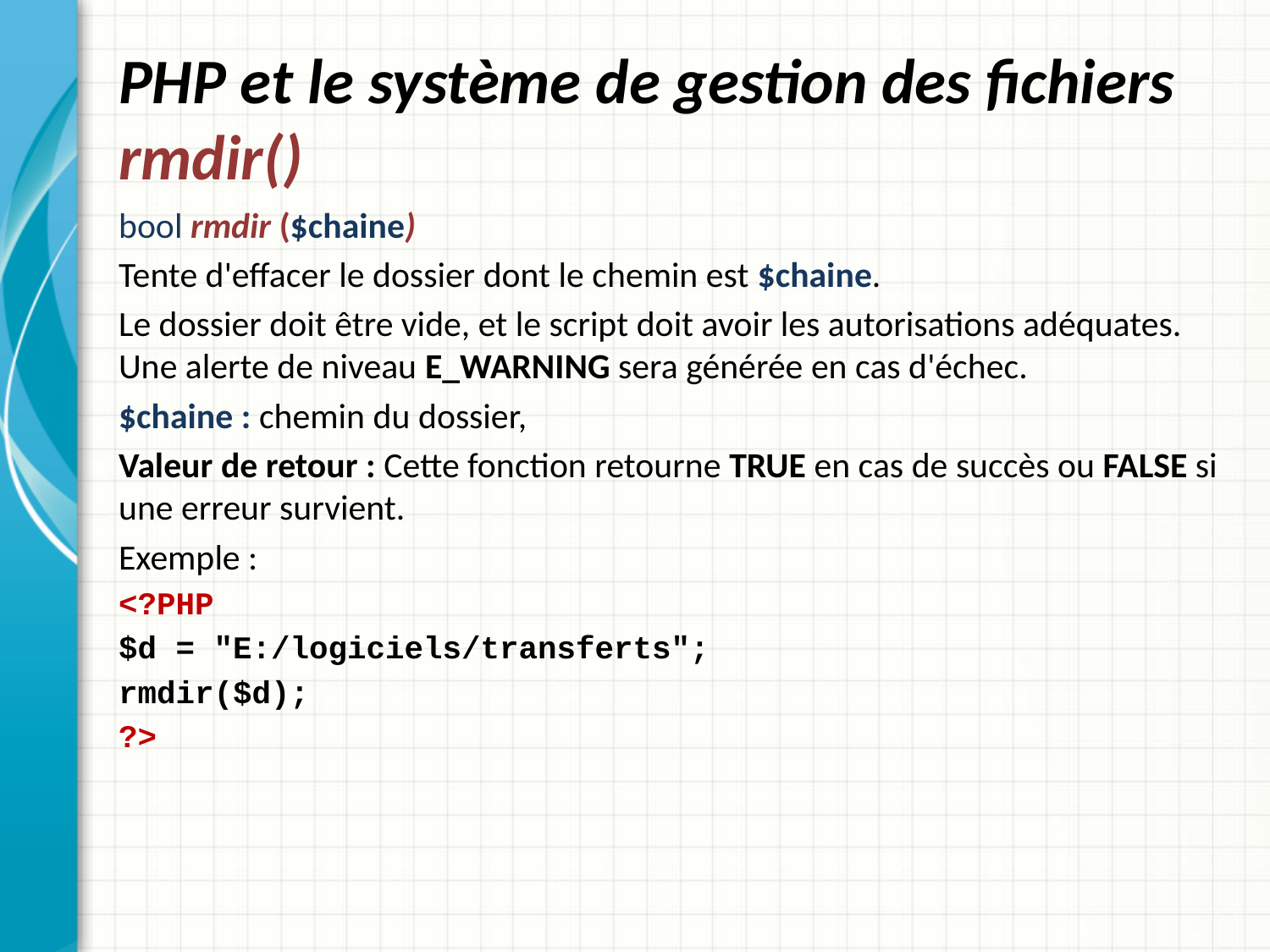

# PHP et le système de gestion des fichiers rmdir()
bool rmdir ($chaine)
Tente d'effacer le dossier dont le chemin est $chaine.
Le dossier doit être vide, et le script doit avoir les autorisations adéquates. Une alerte de niveau E_WARNING sera générée en cas d'échec.
$chaine : chemin du dossier,
Valeur de retour : Cette fonction retourne TRUE en cas de succès ou FALSE si une erreur survient.
Exemple :
<?PHP
$d = "E:/logiciels/transferts";
rmdir($d);
?>